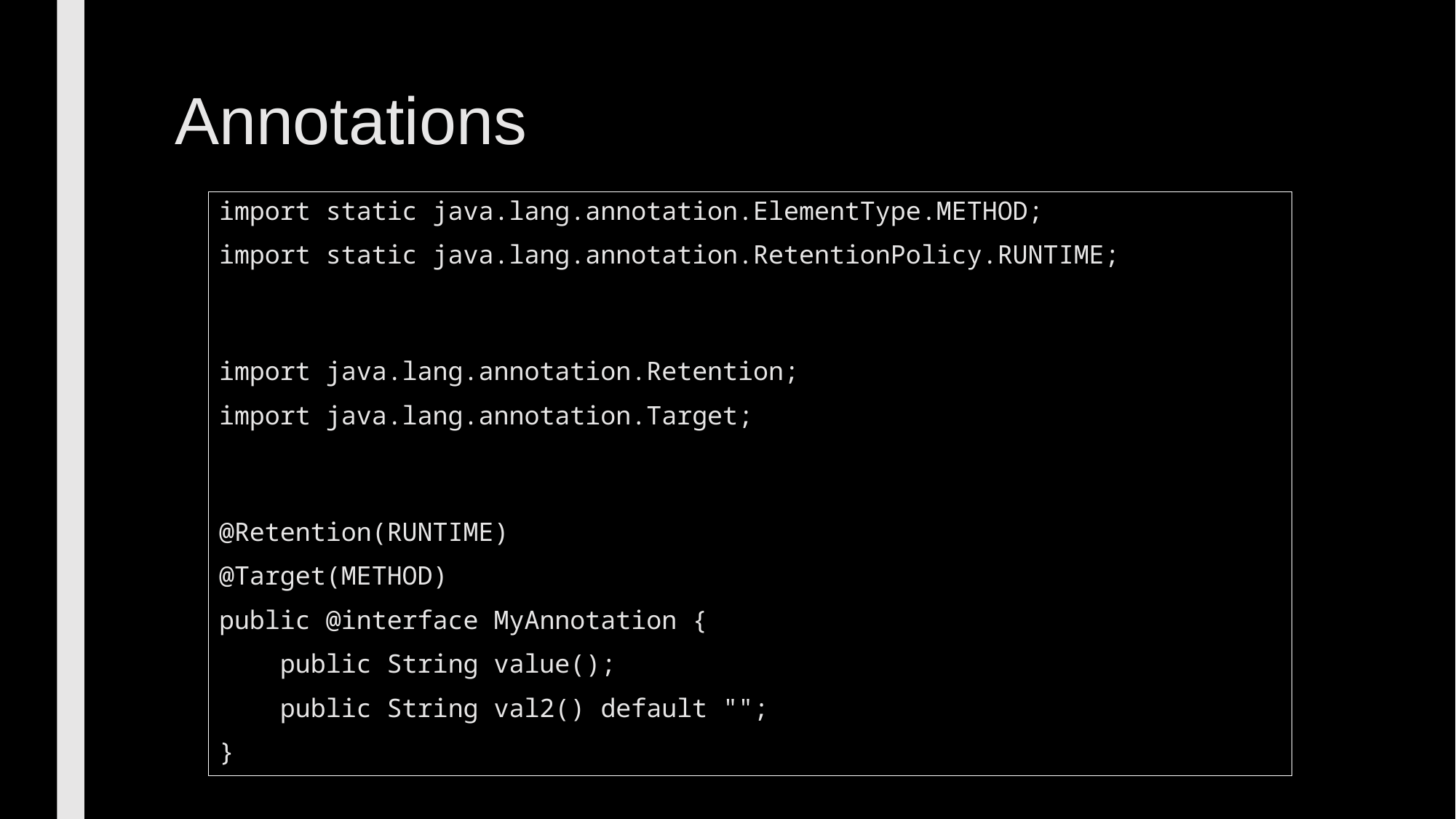

# Annotations
import static java.lang.annotation.ElementType.METHOD;
import static java.lang.annotation.RetentionPolicy.RUNTIME;

import java.lang.annotation.Retention;
import java.lang.annotation.Target;

@Retention(RUNTIME)
@Target(METHOD)
public @interface MyAnnotation {
    public String value();
    public String val2() default "";
}